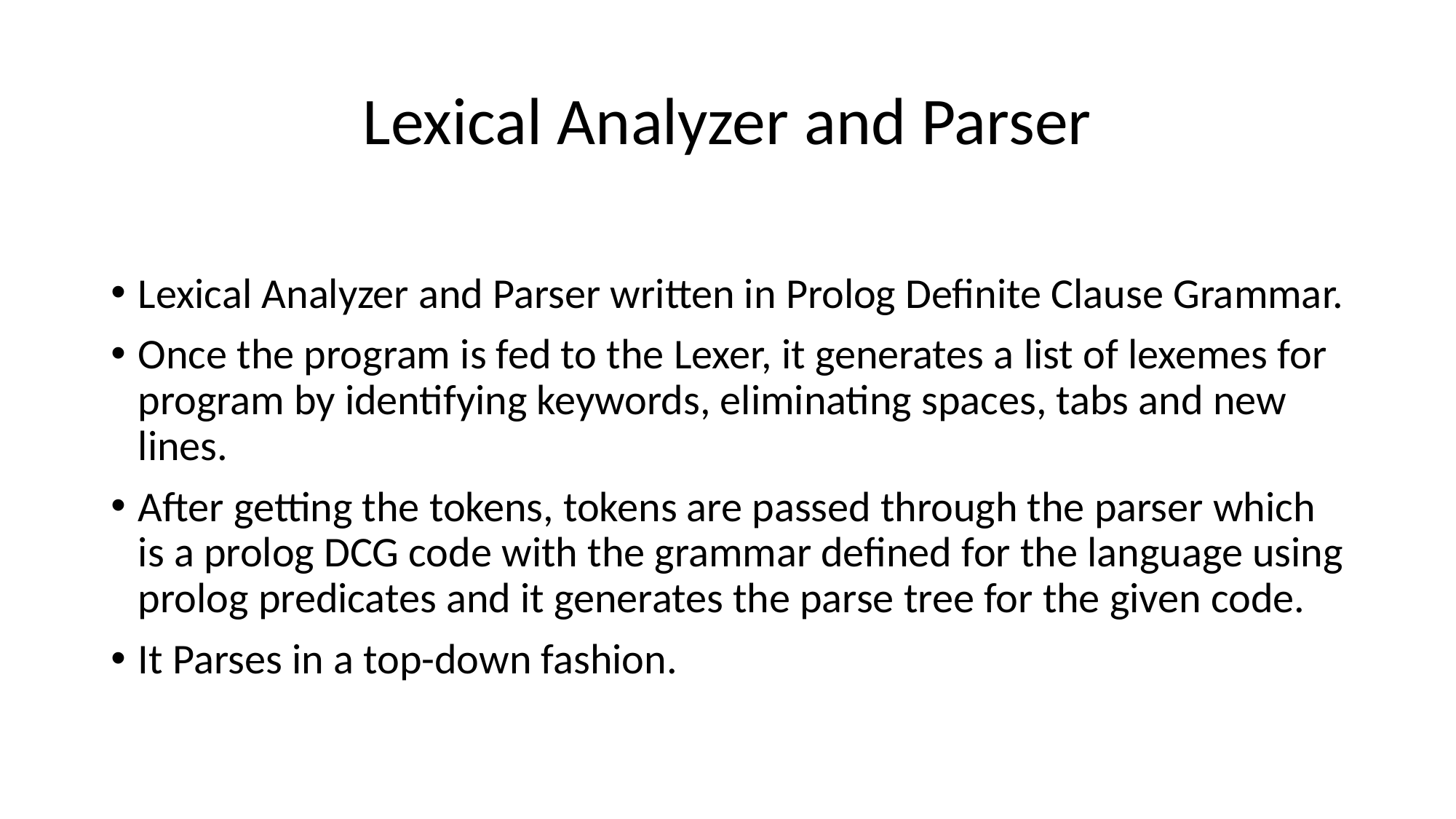

# Lexical Analyzer and Parser
Lexical Analyzer and Parser written in Prolog Definite Clause Grammar.
Once the program is fed to the Lexer, it generates a list of lexemes for program by identifying keywords, eliminating spaces, tabs and new lines.
After getting the tokens, tokens are passed through the parser which is a prolog DCG code with the grammar defined for the language using prolog predicates and it generates the parse tree for the given code.
It Parses in a top-down fashion.